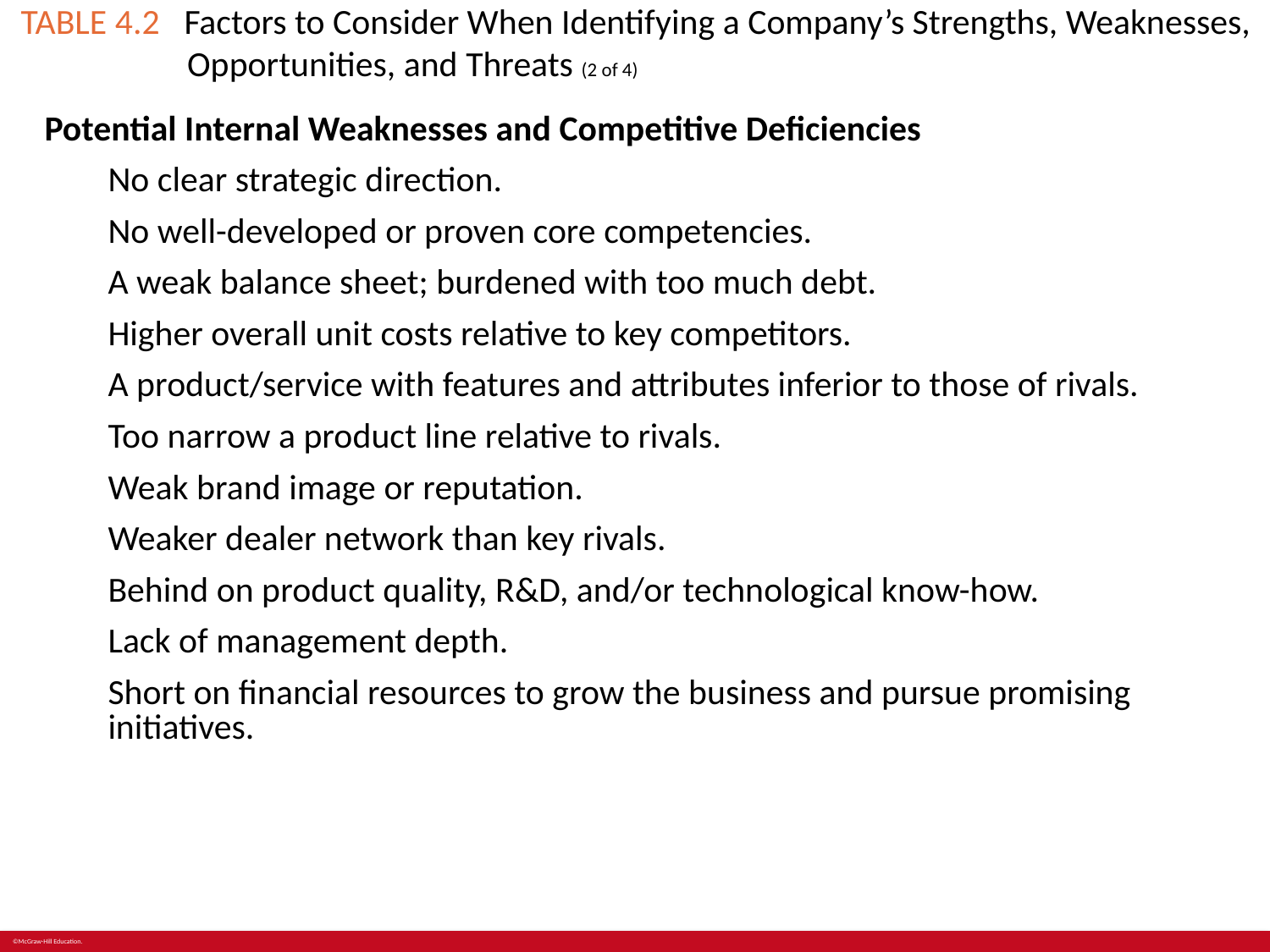

# TABLE 4.2   Factors to Consider When Identifying a Company’s Strengths, Weaknesses, Opportunities, and Threats (2 of 4)
| Potential Internal Weaknesses and Competitive Deficiencies No clear strategic direction. No well-developed or proven core competencies. A weak balance sheet; burdened with too much debt. Higher overall unit costs relative to key competitors. A product/service with features and attributes inferior to those of rivals. Too narrow a product line relative to rivals. Weak brand image or reputation. Weaker dealer network than key rivals. Behind on product quality, R&D, and/or technological know-how. Lack of management depth. Short on financial resources to grow the business and pursue promising initiatives. |
| --- |